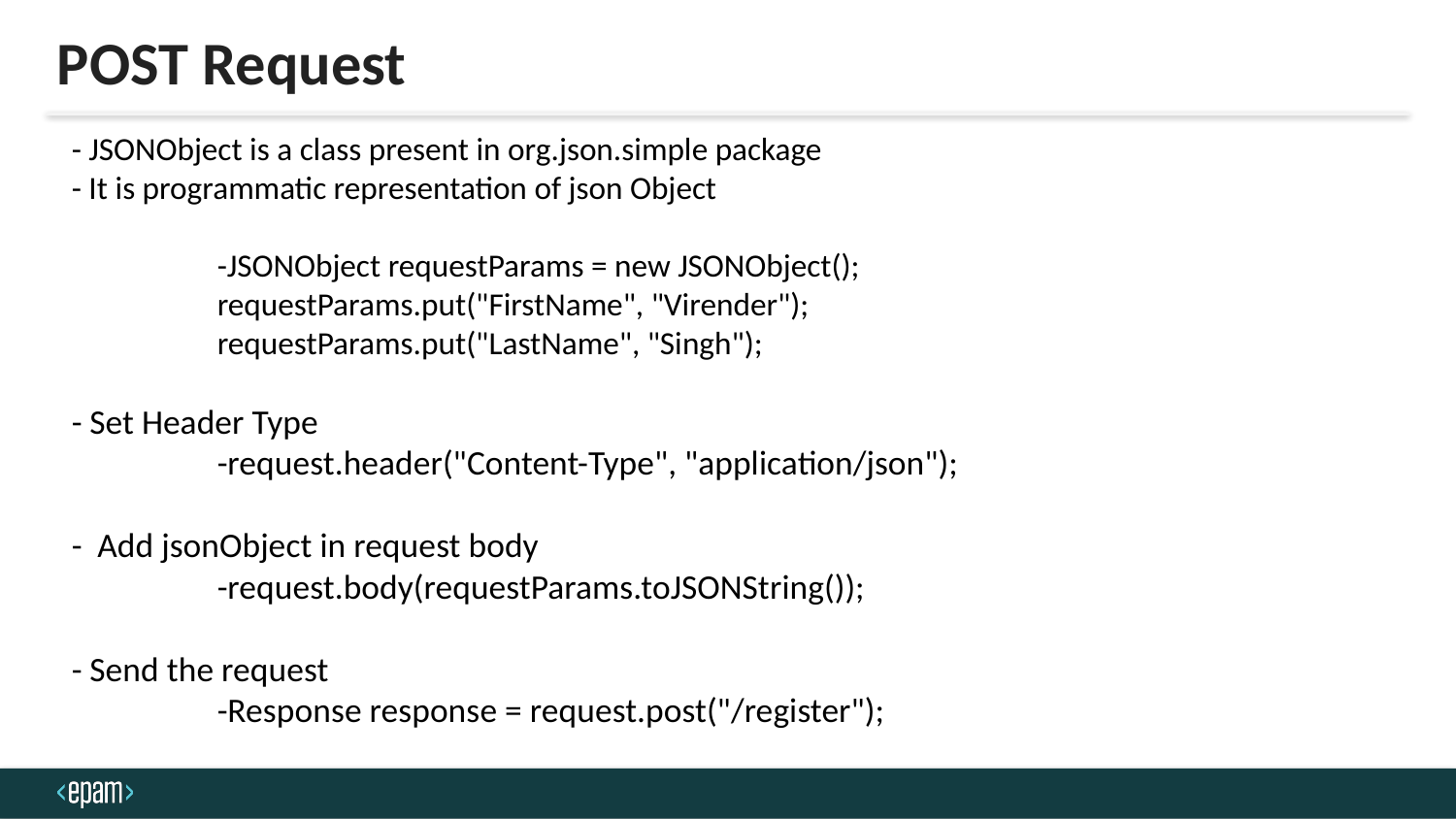

POST Request
- JSONObject is a class present in org.json.simple package
- It is programmatic representation of json Object

	-JSONObject requestParams = new JSONObject();
	requestParams.put("FirstName", "Virender");
	requestParams.put("LastName", "Singh");

- Set Header Type
	-request.header("Content-Type", "application/json");

-  Add jsonObject in request body
	-request.body(requestParams.toJSONString());

- Send the request
	-Response response = request.post("/register");